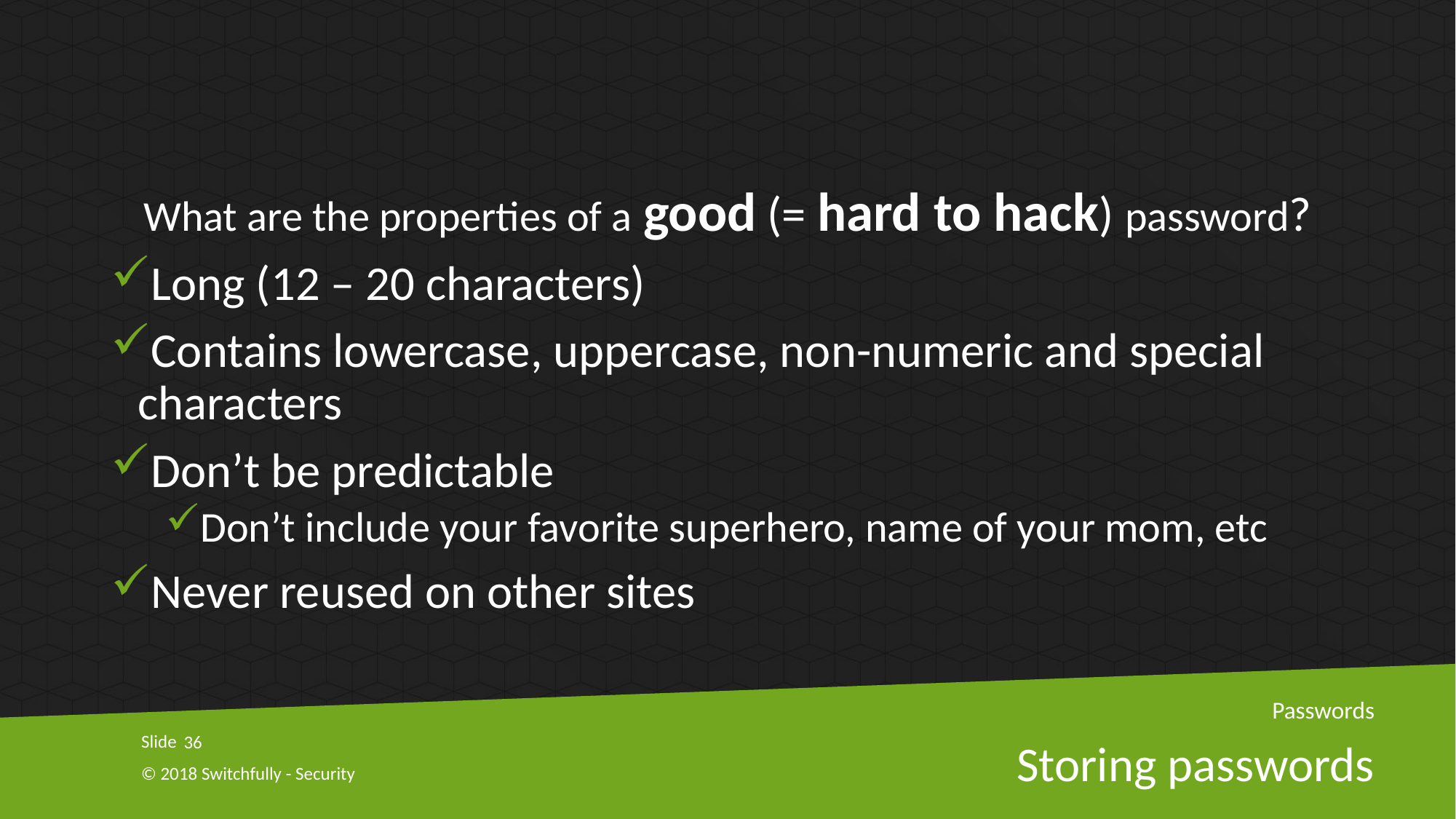

What are the properties of a good (= hard to hack) password?
Long (12 – 20 characters)
Contains lowercase, uppercase, non-numeric and special characters
Don’t be predictable
Don’t include your favorite superhero, name of your mom, etc
Never reused on other sites

Passwords
36
# Storing passwords
© 2018 Switchfully - Security